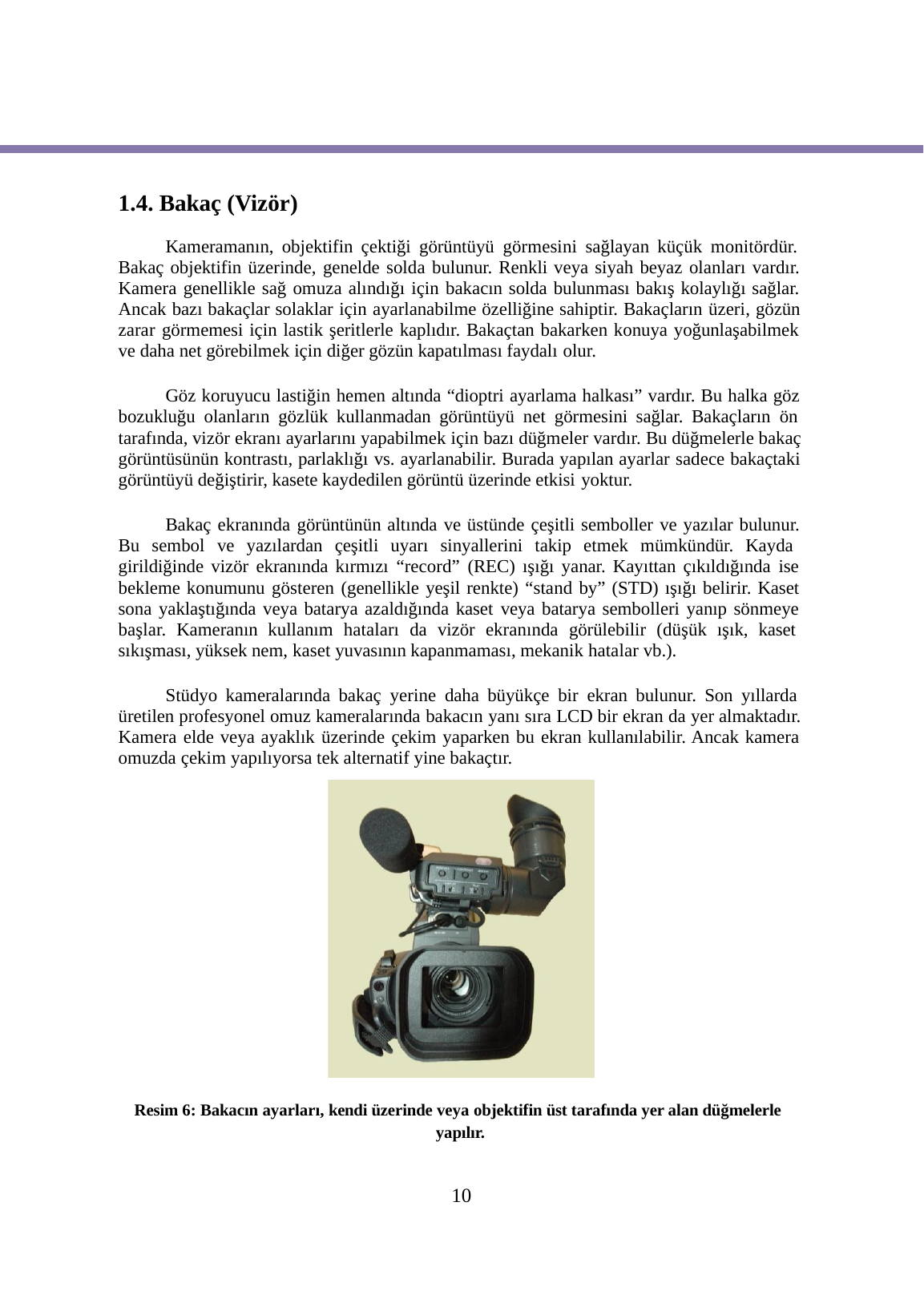

1.4. Bakaç (Vizör)
Kameramanın, objektifin çektiği görüntüyü görmesini sağlayan küçük monitördür.  Bakaç objektifin üzerinde, genelde solda bulunur. Renkli veya siyah beyaz olanları vardır.  Kamera genellikle sağ omuza alındığı için bakacın solda bulunması bakış kolaylığı sağlar.  Ancak bazı bakaçlar solaklar için ayarlanabilme özelliğine sahiptir. Bakaçların üzeri, gözün  zarar görmemesi için lastik şeritlerle kaplıdır. Bakaçtan bakarken konuya yoğunlaşabilmek  ve daha net görebilmek için diğer gözün kapatılması faydalı olur.

Göz koruyucu lastiğin hemen altında “dioptri ayarlama halkası” vardır. Bu halka göz  bozukluğu olanların gözlük kullanmadan görüntüyü net görmesini sağlar. Bakaçların ön  tarafında, vizör ekranı ayarlarını yapabilmek için bazı düğmeler vardır. Bu düğmelerle bakaç  görüntüsünün kontrastı, parlaklığı vs. ayarlanabilir. Burada yapılan ayarlar sadece bakaçtaki  görüntüyü değiştirir, kasete kaydedilen görüntü üzerinde etkisi yoktur.

Bakaç ekranında görüntünün altında ve üstünde çeşitli semboller ve yazılar bulunur.  Bu sembol ve yazılardan çeşitli uyarı sinyallerini takip etmek mümkündür. Kayda  girildiğinde vizör ekranında kırmızı “record” (REC) ışığı yanar. Kayıttan çıkıldığında ise  bekleme konumunu gösteren (genellikle yeşil renkte) “stand by” (STD) ışığı belirir. Kaset  sona yaklaştığında veya batarya azaldığında kaset veya batarya sembolleri yanıp sönmeye  başlar. Kameranın kullanım hataları da vizör ekranında görülebilir (düşük ışık, kaset  sıkışması, yüksek nem, kaset yuvasının kapanmaması, mekanik hatalar vb.).

Stüdyo kameralarında bakaç yerine daha büyükçe bir ekran bulunur. Son yıllarda  üretilen profesyonel omuz kameralarında bakacın yanı sıra LCD bir ekran da yer almaktadır.  Kamera elde veya ayaklık üzerinde çekim yaparken bu ekran kullanılabilir. Ancak kamera  omuzda çekim yapılıyorsa tek alternatif yine bakaçtır.

Resim 6: Bakacın ayarları, kendi üzerinde veya objektifin üst tarafında yer alan düğmelerle  yapılır.
10